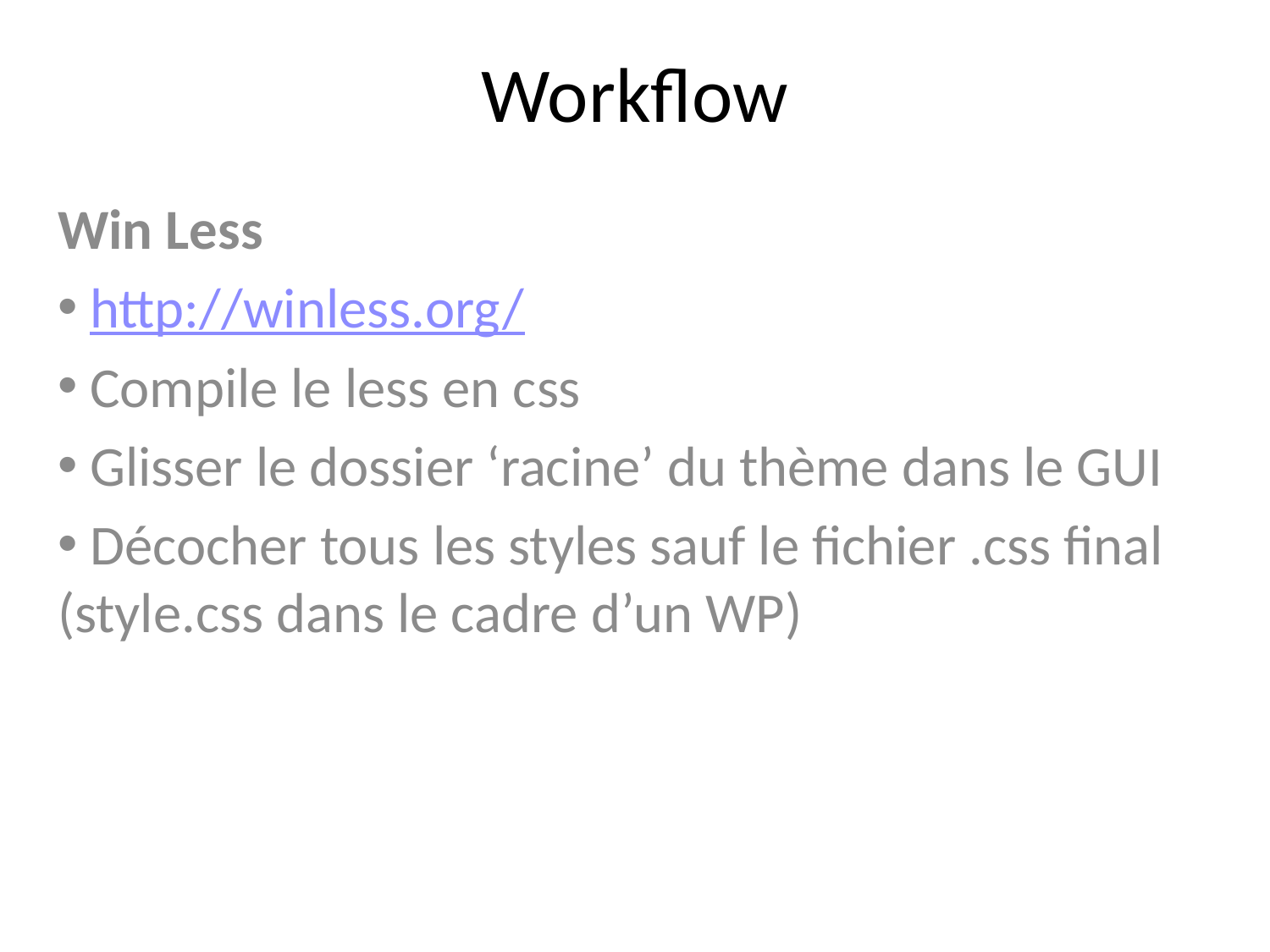

# Workflow
Win Less
 http://winless.org/
 Compile le less en css
 Glisser le dossier ‘racine’ du thème dans le GUI
 Décocher tous les styles sauf le fichier .css final (style.css dans le cadre d’un WP)